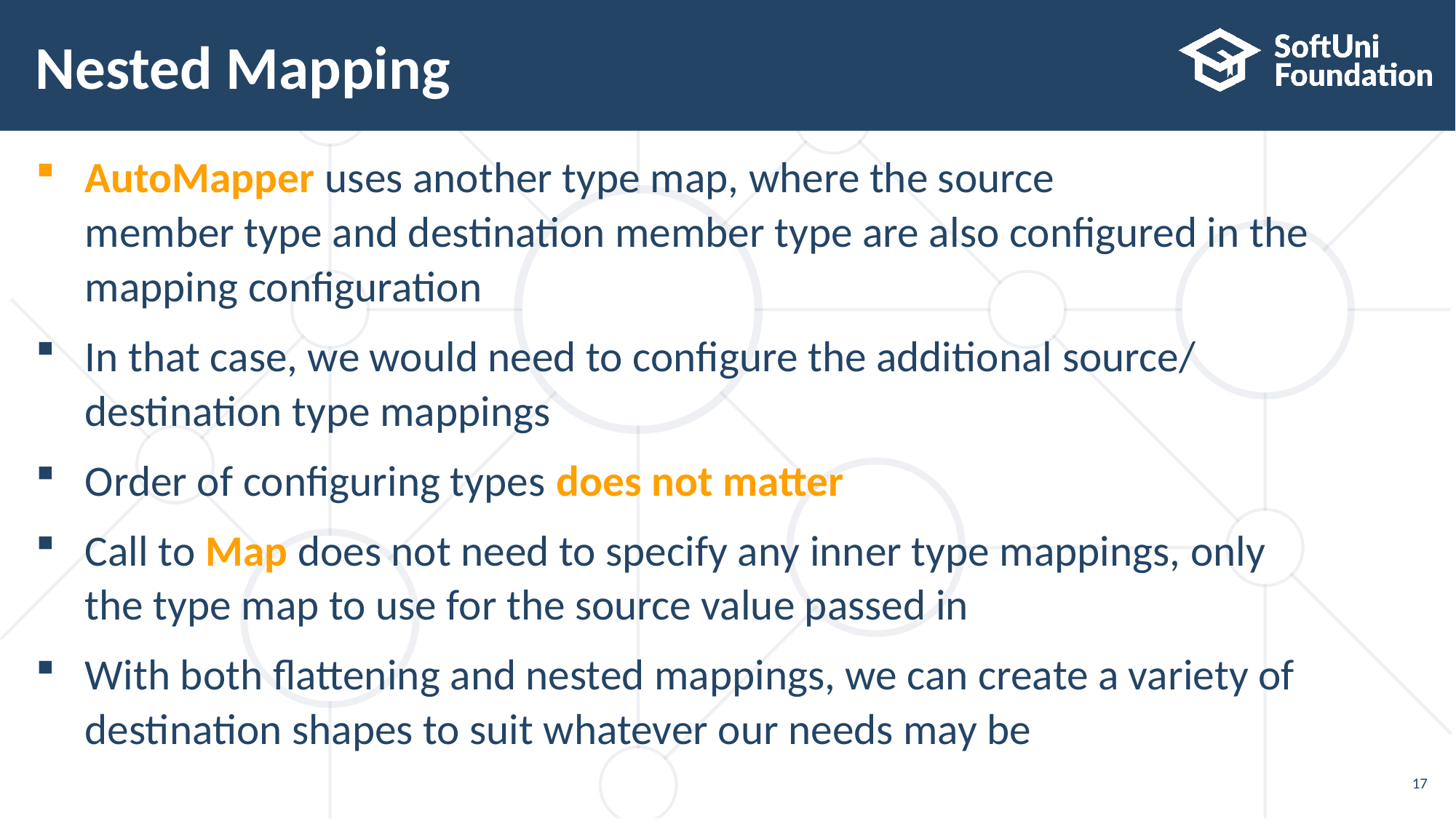

# Nested Mapping
AutoMapper uses another type map, where the source
member type and destination member type are also configured in the mapping configuration
In that case, we would need to configure the additional source/
destination type mappings
Order of configuring types does not matter
Call to Map does not need to specify any inner type mappings, only
the type map to use for the source value passed in
With both flattening and nested mappings, we can create a variety of destination shapes to suit whatever our needs may be
17